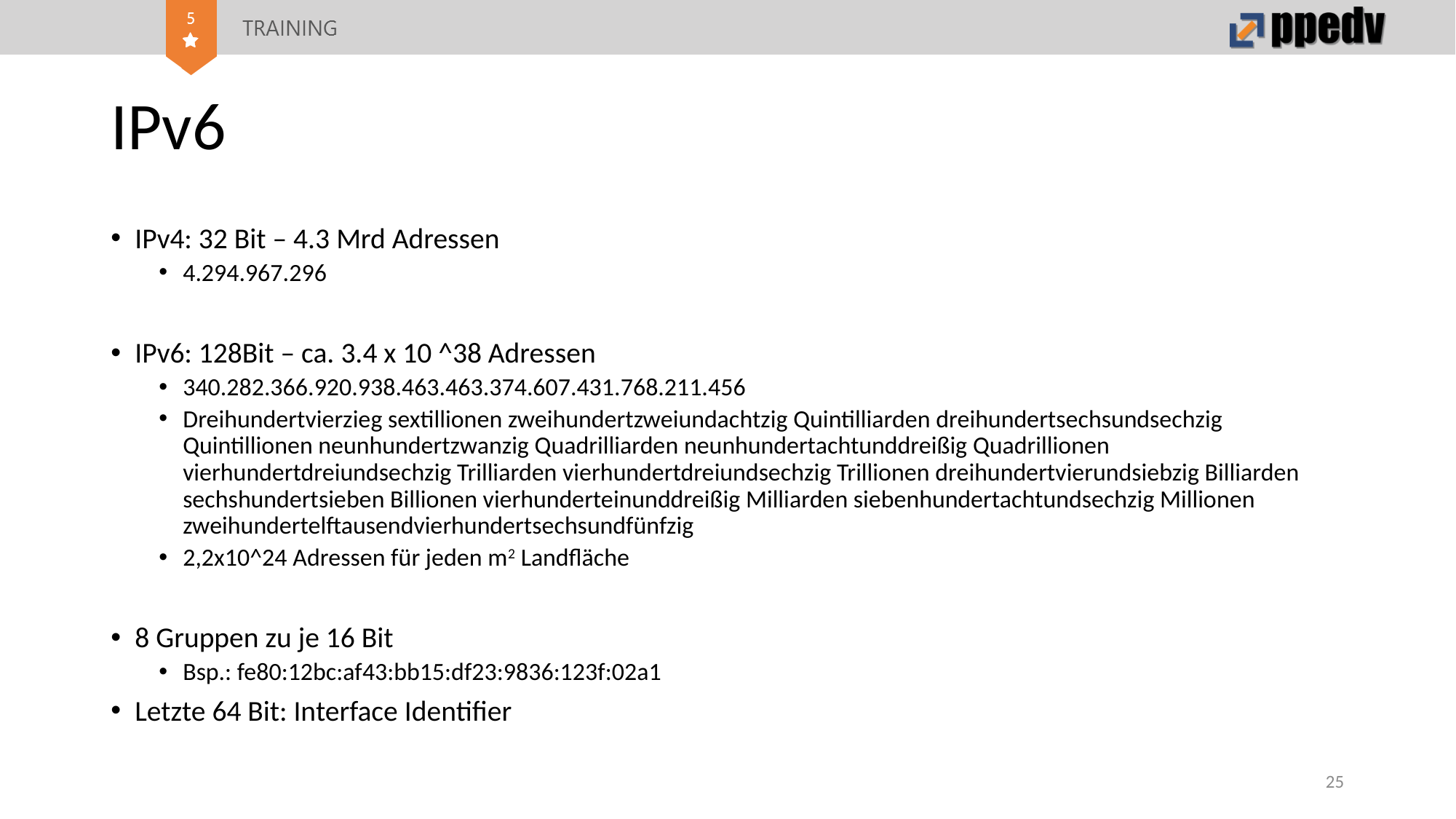

# IPv6
IPv4: 32 Bit – 4.3 Mrd Adressen
4.294.967.296

IPv6: 128Bit – ca. 3.4 x 10 ^38 Adressen
340.282.366.920.938.463.463.374.607.431.768.211.456
Dreihundertvierzieg sextillionen zweihundertzweiundachtzig Quintilliarden dreihundertsechsundsechzig Quintillionen neunhundertzwanzig Quadrilliarden neunhundertachtunddreißig Quadrillionen vierhundertdreiundsechzig Trilliarden vierhundertdreiundsechzig Trillionen dreihundertvierundsiebzig Billiarden sechshundertsieben Billionen vierhunderteinunddreißig Milliarden siebenhundertachtundsechzig Millionen zweihundertelftausendvierhundertsechsundfünfzig
2,2x10^24 Adressen für jeden m2 Landfläche

8 Gruppen zu je 16 Bit
Bsp.: fe80:12bc:af43:bb15:df23:9836:123f:02a1
Letzte 64 Bit: Interface Identifier

25